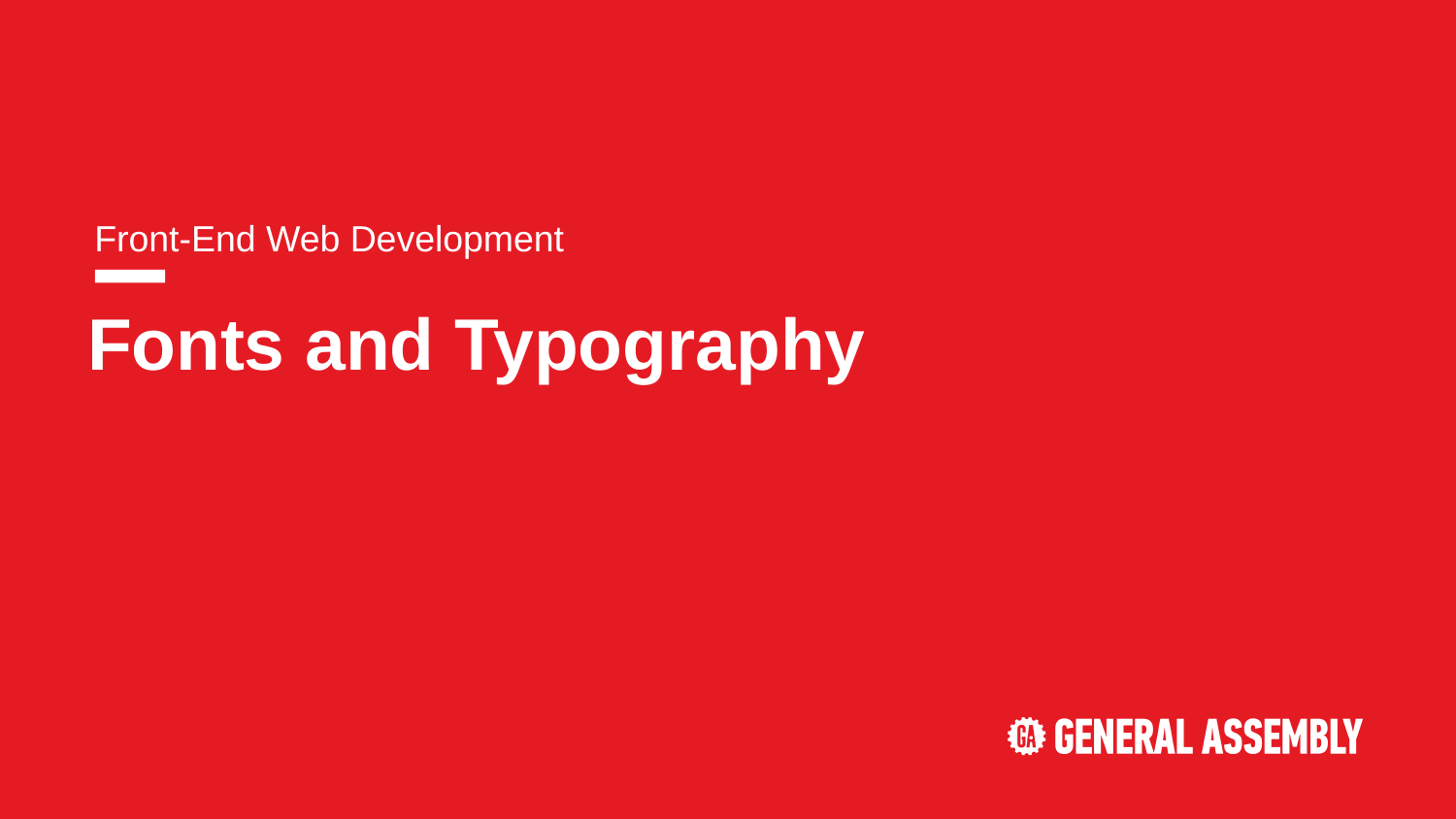

Front-End Web Development
# Fonts and Typography